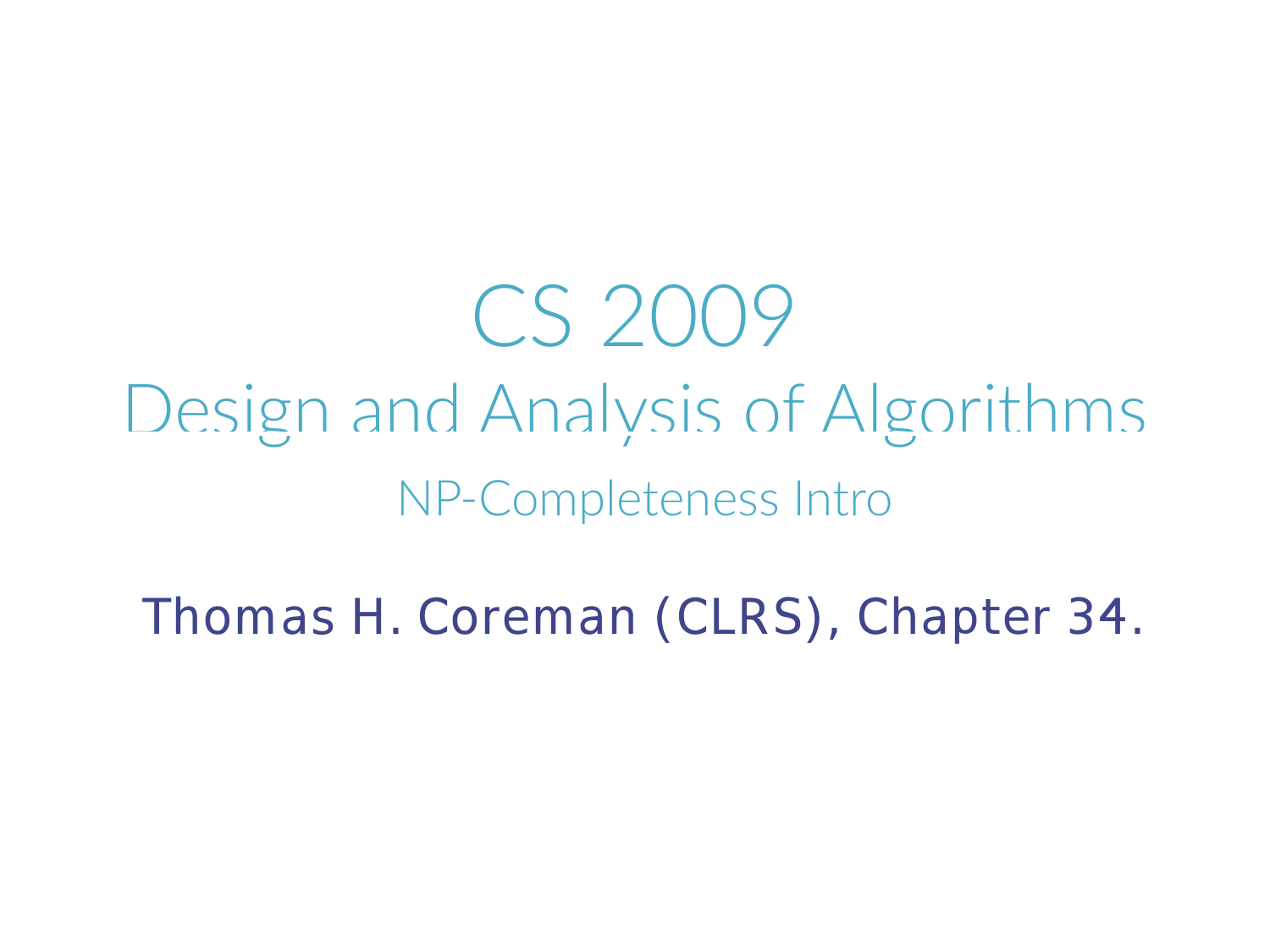

# CS 2009 Design and Analysis of Algorithms
NP-Completeness Intro

Thomas H. Coreman (CLRS), Chapter 34.